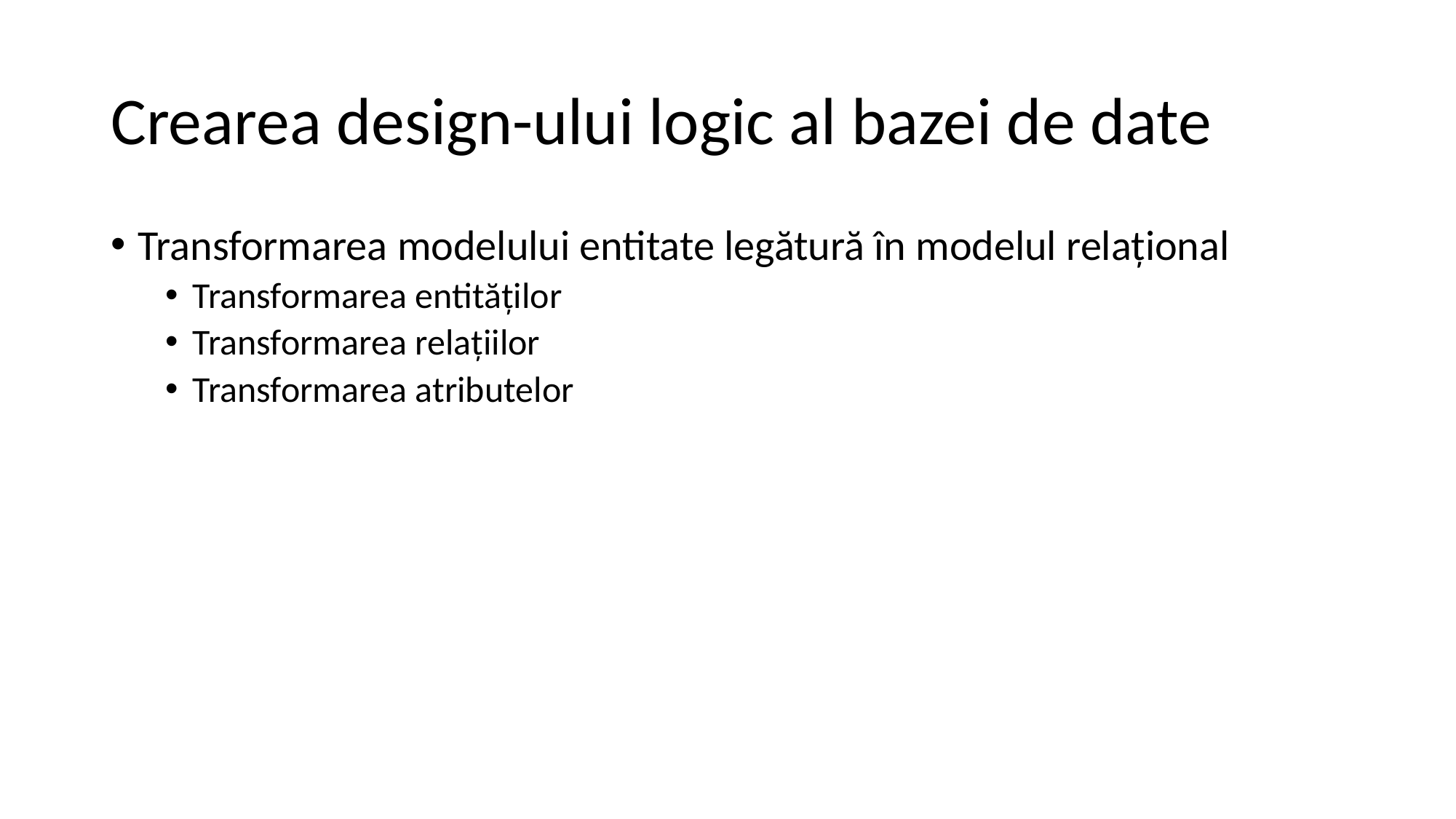

# Crearea design-ului logic al bazei de date
Transformarea modelului entitate legătură în modelul relaţional
Transformarea entităţilor
Transformarea relaţiilor
Transformarea atributelor